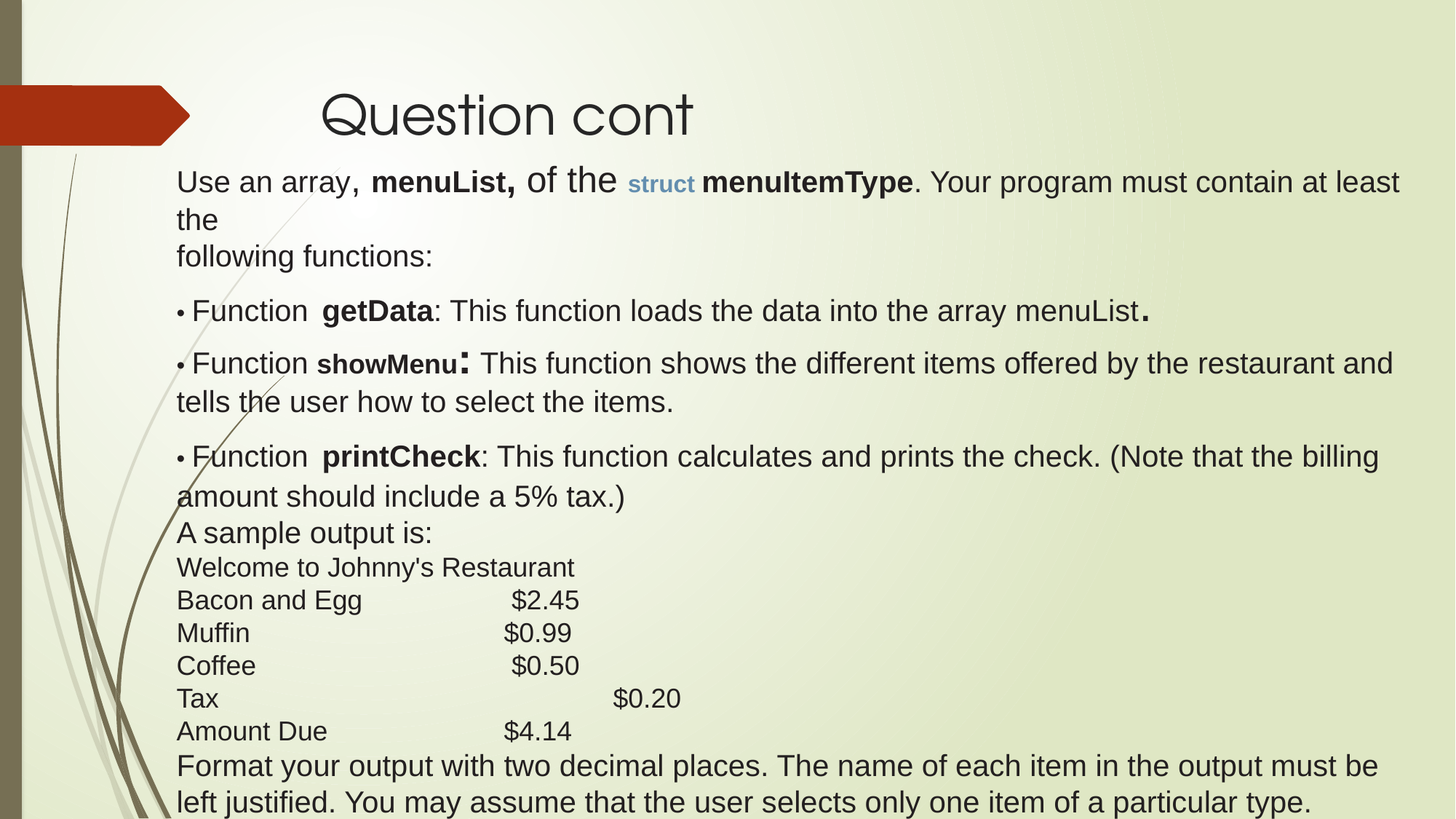

# Question cont
Use an array, menuList, of the struct menuItemType. Your program must contain at least the
following functions:
• Function getData: This function loads the data into the array menuList.
• Function showMenu: This function shows the different items offered by the restaurant and tells the user how to select the items.
• Function printCheck: This function calculates and prints the check. (Note that the billing amount should include a 5% tax.)
A sample output is:
Welcome to Johnny's Restaurant
Bacon and Egg		 $2.45
Muffin 			$0.99
Coffee			 $0.50
Tax 				$0.20
Amount Due 		$4.14
Format your output with two decimal places. The name of each item in the output must be left justified. You may assume that the user selects only one item of a particular type.